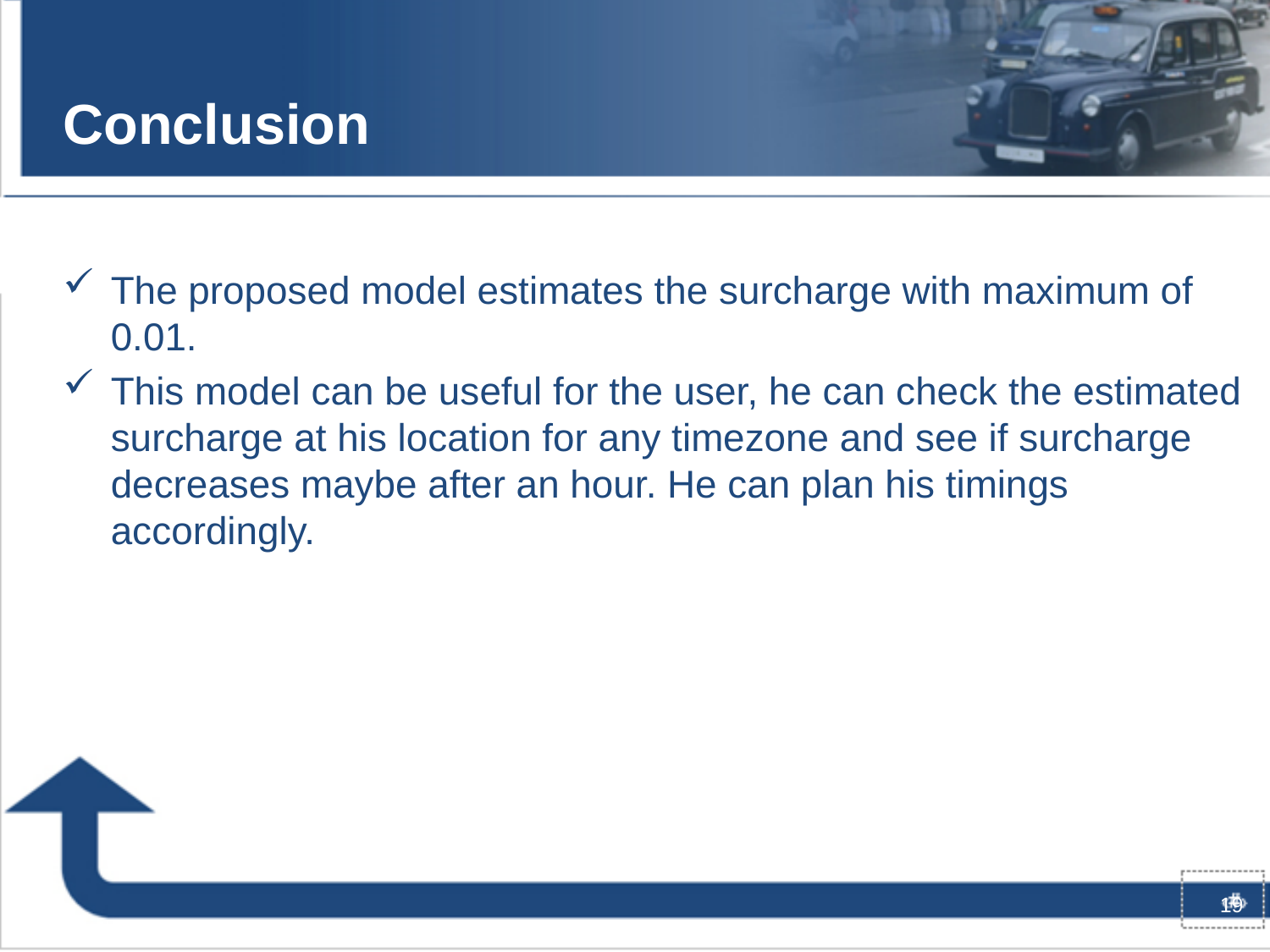

# Conclusion
The proposed model estimates the surcharge with maximum of 0.01.
This model can be useful for the user, he can check the estimated surcharge at his location for any timezone and see if surcharge decreases maybe after an hour. He can plan his timings accordingly.

19